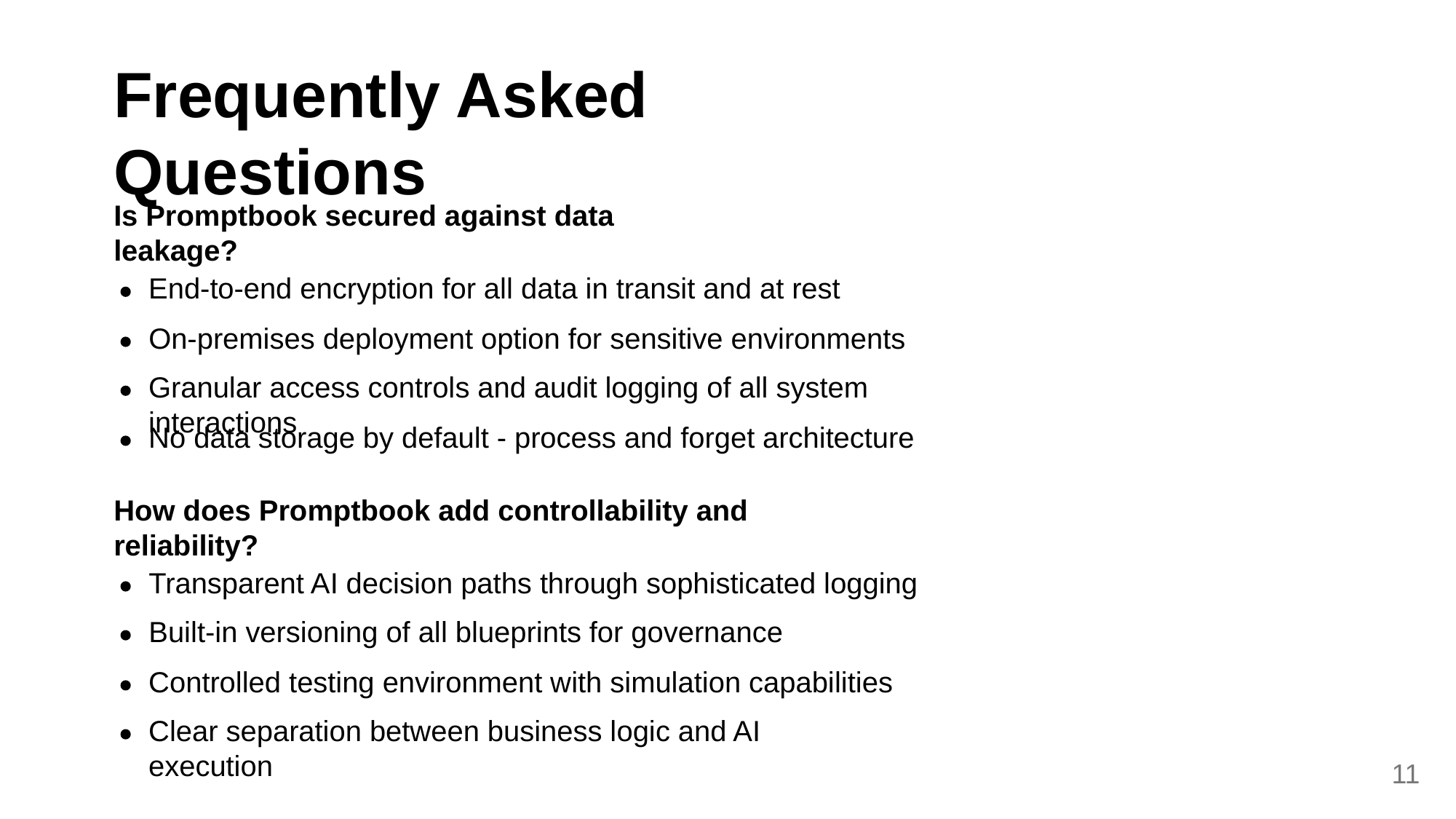

Frequently Asked Questions
Is Promptbook secured against data leakage?
End-to-end encryption for all data in transit and at rest

On-premises deployment option for sensitive environments

Granular access controls and audit logging of all system interactions

No data storage by default - process and forget architecture

How does Promptbook add controllability and reliability?
Transparent AI decision paths through sophisticated logging

Built-in versioning of all blueprints for governance

Controlled testing environment with simulation capabilities

Clear separation between business logic and AI execution

11